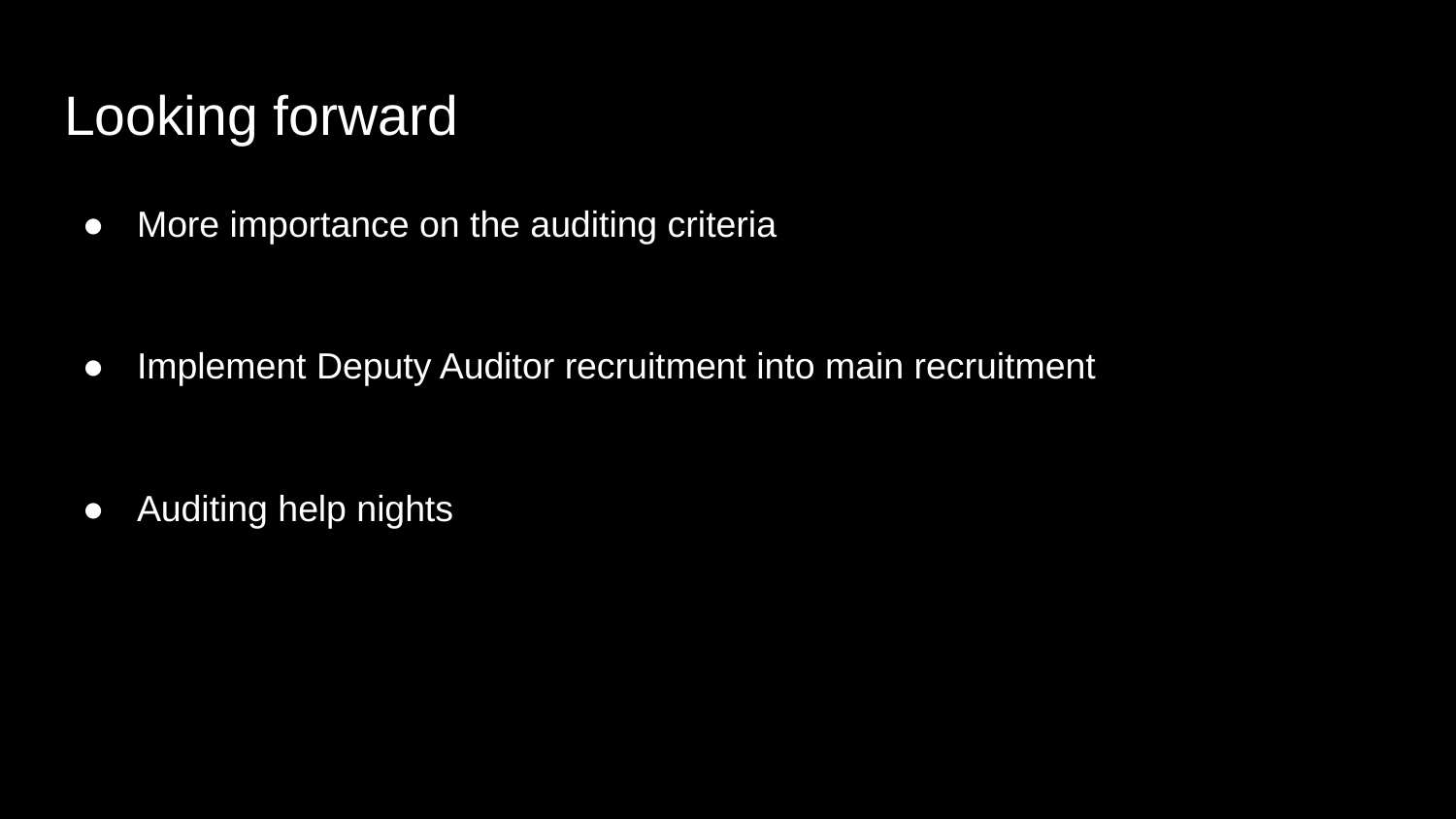

# Looking forward
More importance on the auditing criteria

Implement Deputy Auditor recruitment into main recruitment

Auditing help nights